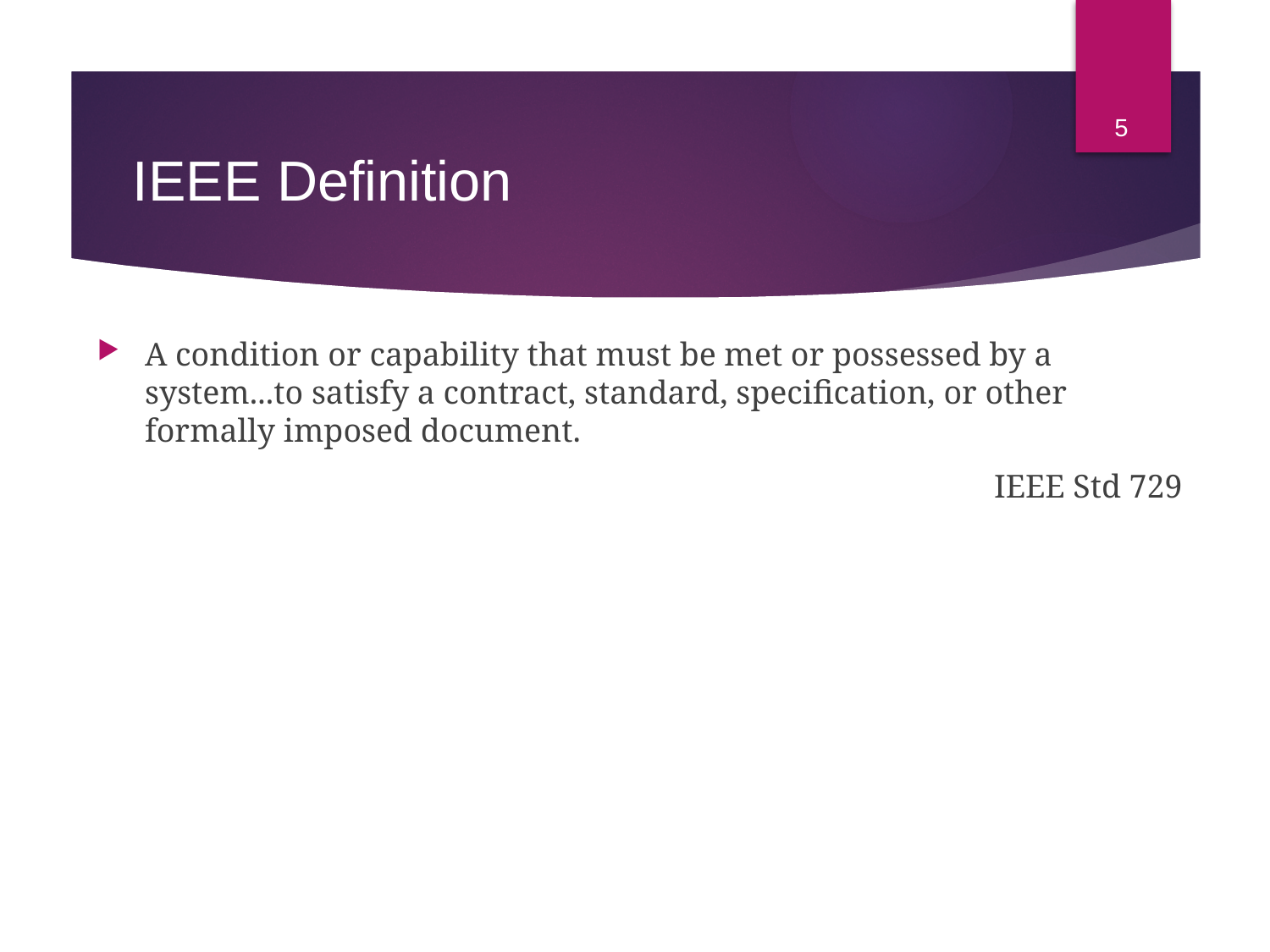

5
# IEEE Definition
A condition or capability that must be met or possessed by a system...to satisfy a contract, standard, specification, or other formally imposed document.
IEEE Std 729